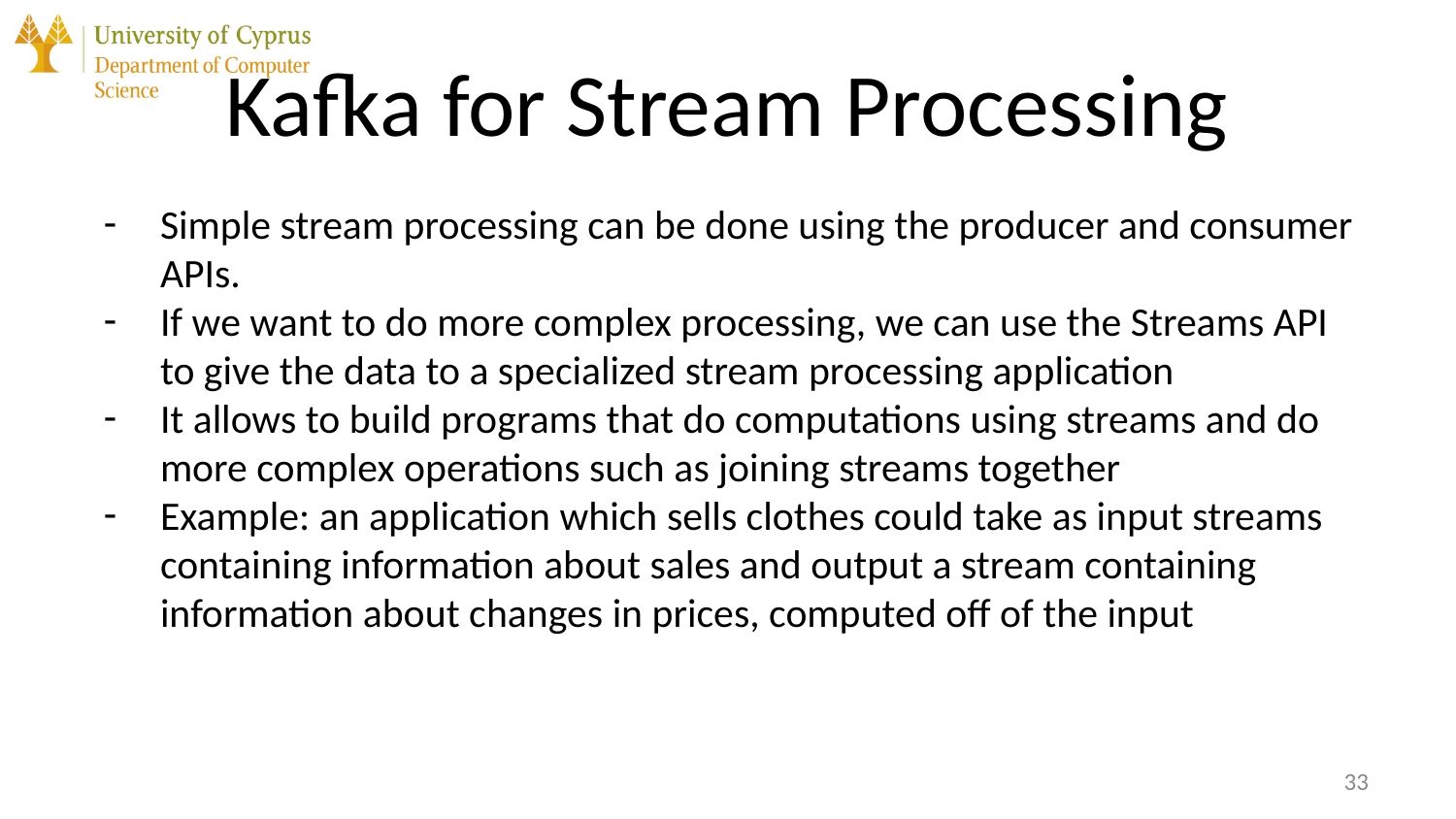

# Kafka for Stream Processing
Simple stream processing can be done using the producer and consumer APIs.
If we want to do more complex processing, we can use the Streams API to give the data to a specialized stream processing application
It allows to build programs that do computations using streams and do more complex operations such as joining streams together
Example: an application which sells clothes could take as input streams containing information about sales and output a stream containing information about changes in prices, computed off of the input
33